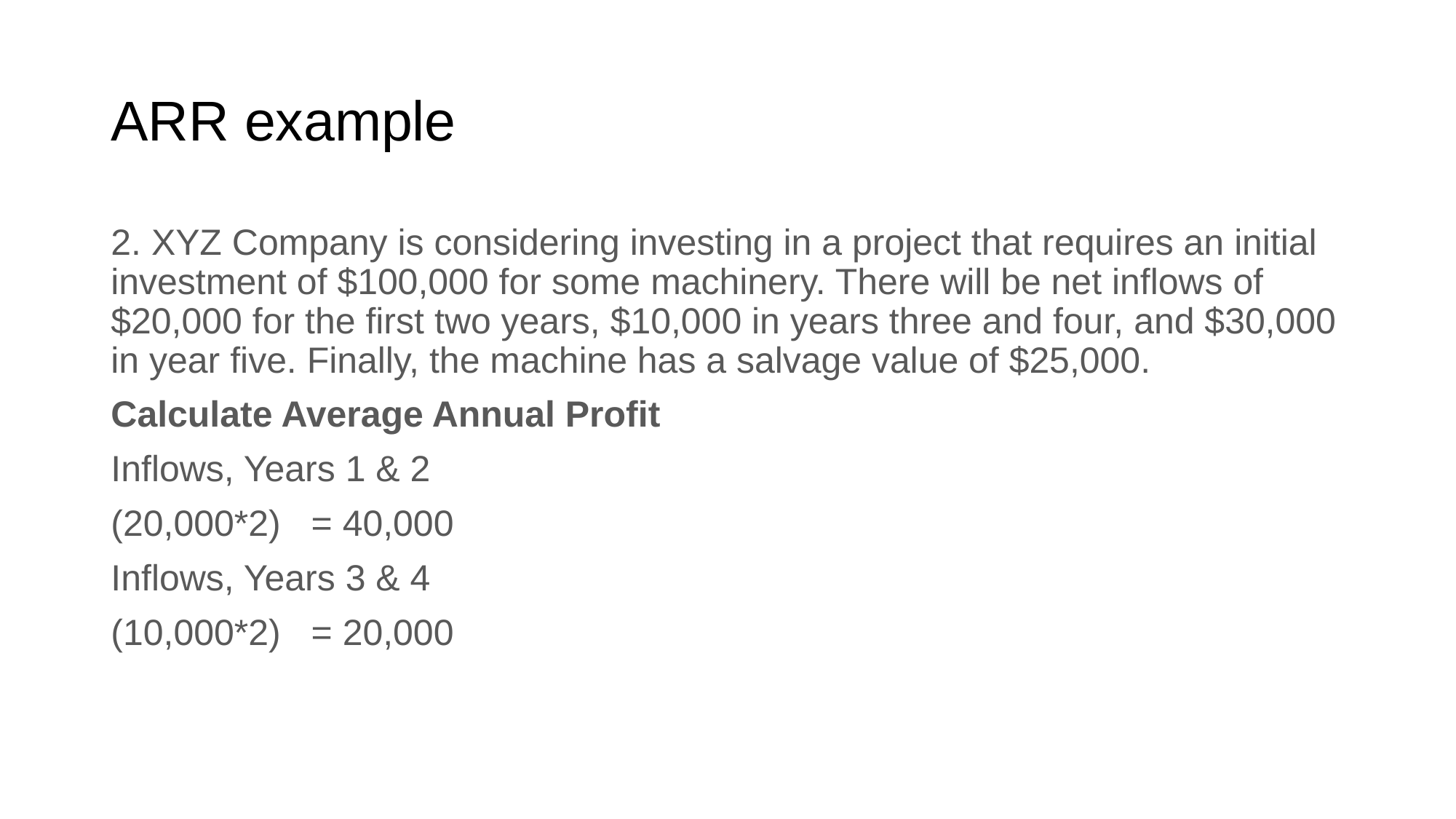

# ARR example
2. XYZ Company is considering investing in a project that requires an initial investment of $100,000 for some machinery. There will be net inflows of $20,000 for the first two years, $10,000 in years three and four, and $30,000 in year five. Finally, the machine has a salvage value of $25,000.
Calculate Average Annual Profit
Inflows, Years 1 & 2
(20,000*2)   = 40,000
Inflows, Years 3 & 4
(10,000*2)   = 20,000